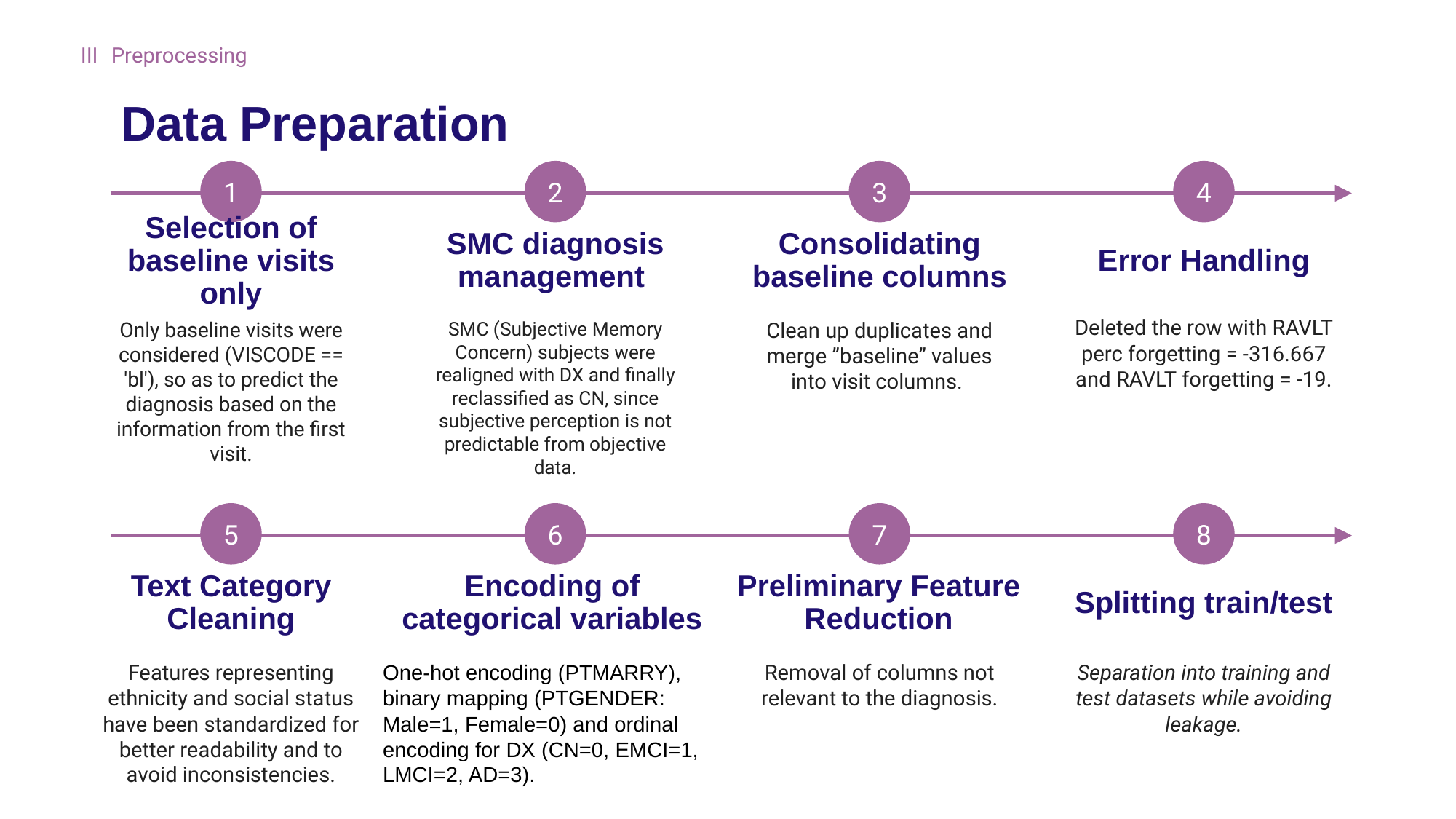

III
Preprocessing
Data Preparation
1
2
3
4
Selection of baseline visits only
SMC diagnosis management
Consolidating baseline columns
Error Handling
Deleted the row with RAVLT perc forgetting = -316.667 and RAVLT forgetting = -19.
Only baseline visits were considered (VISCODE == 'bl'), so as to predict the diagnosis based on the information from the first visit.
SMC (Subjective Memory Concern) subjects were realigned with DX and finally reclassified as CN, since subjective perception is not predictable from objective data.
Clean up duplicates and merge ”baseline” values into visit columns.
5
6
7
8
Text Category Cleaning
Encoding of categorical variables
Preliminary Feature Reduction
Splitting train/test
Features representing ethnicity and social status have been standardized for better readability and to avoid inconsistencies.
One-hot encoding (PTMARRY), binary mapping (PTGENDER: Male=1, Female=0) and ordinal encoding for DX (CN=0, EMCI=1, LMCI=2, AD=3).
Removal of columns not relevant to the diagnosis.
Separation into training and test datasets while avoiding leakage.